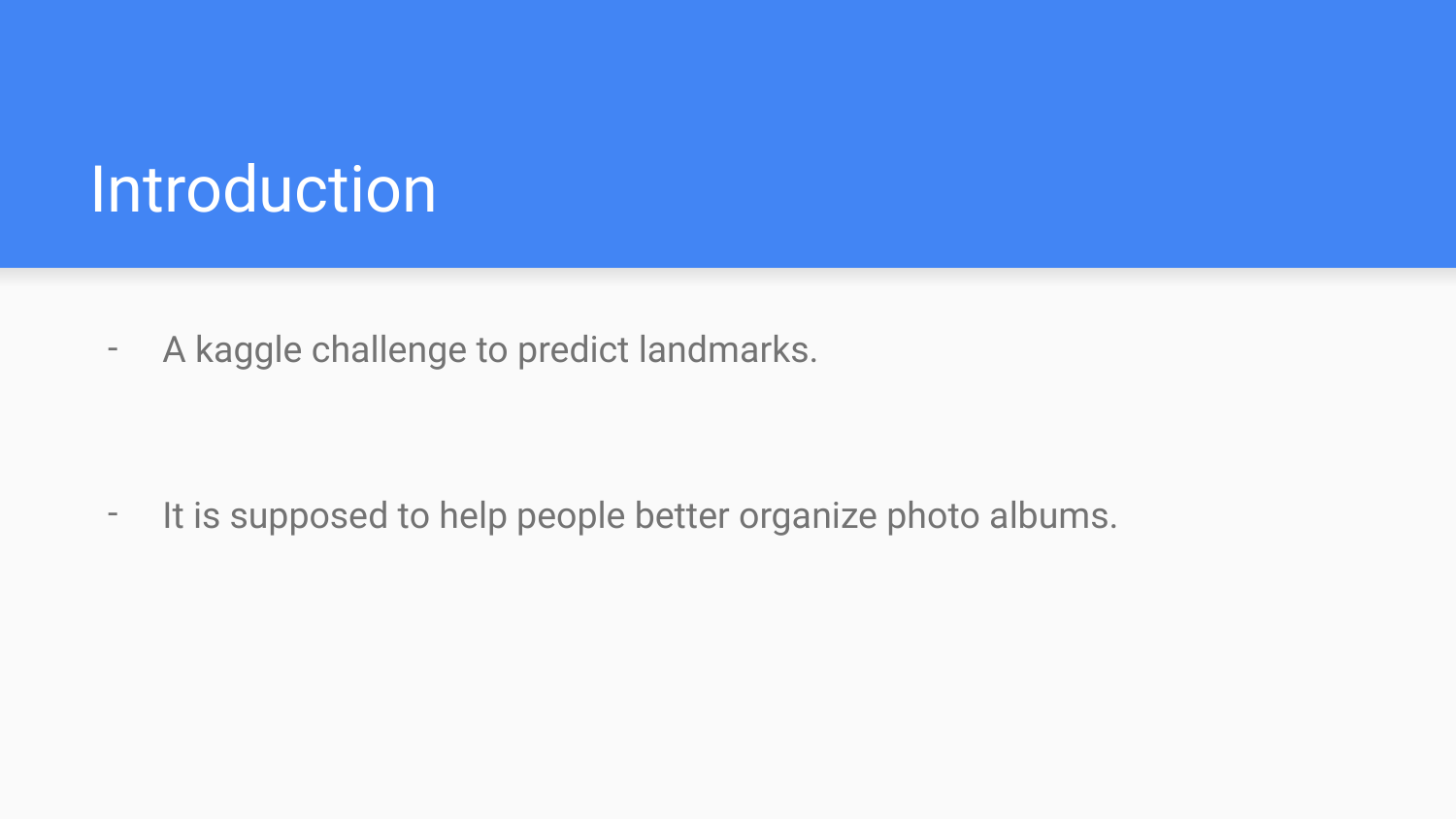

# Introduction
A kaggle challenge to predict landmarks.

It is supposed to help people better organize photo albums.